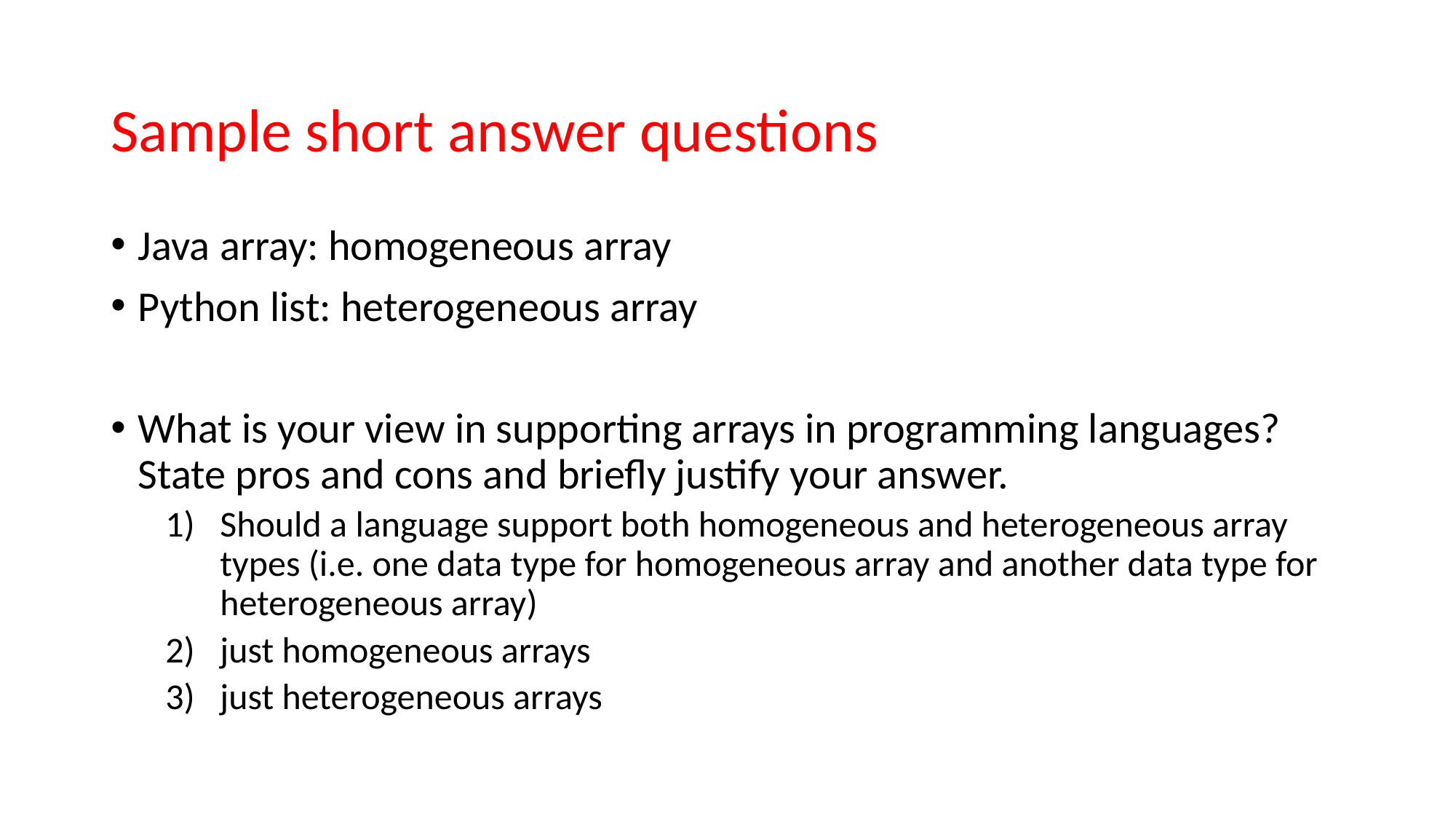

Sample short answer questions
Java array: homogeneous array
Python list: heterogeneous array

What is your view in supporting arrays in programming languages? State pros and cons and briefly justify your answer.
Should a language support both homogeneous and heterogeneous array types (i.e. one data type for homogeneous array and another data type for heterogeneous array)
just homogeneous arrays
just heterogeneous arrays